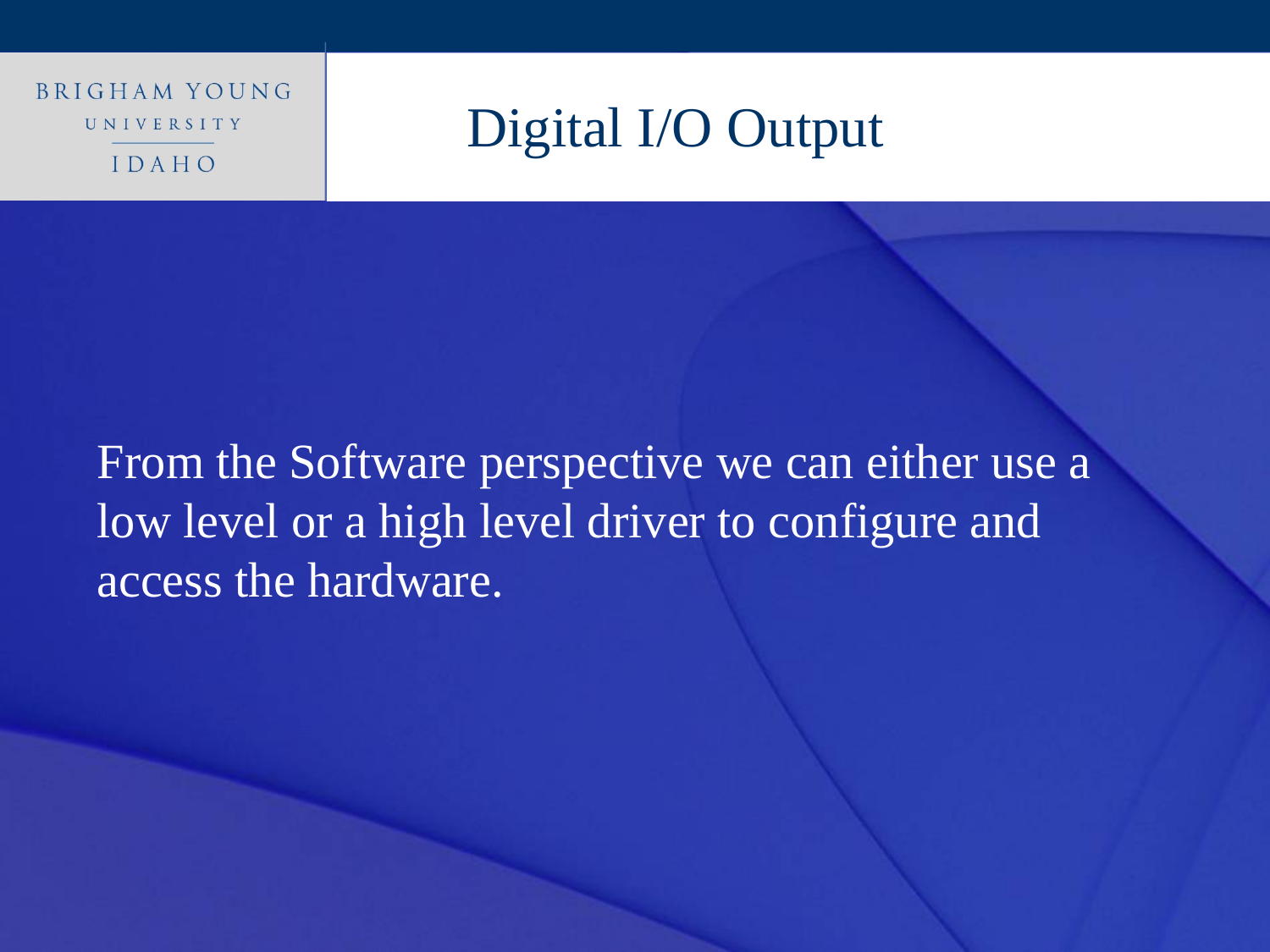

Digital I/O Output
From the Software perspective we can either use a low level or a high level driver to configure and access the hardware.